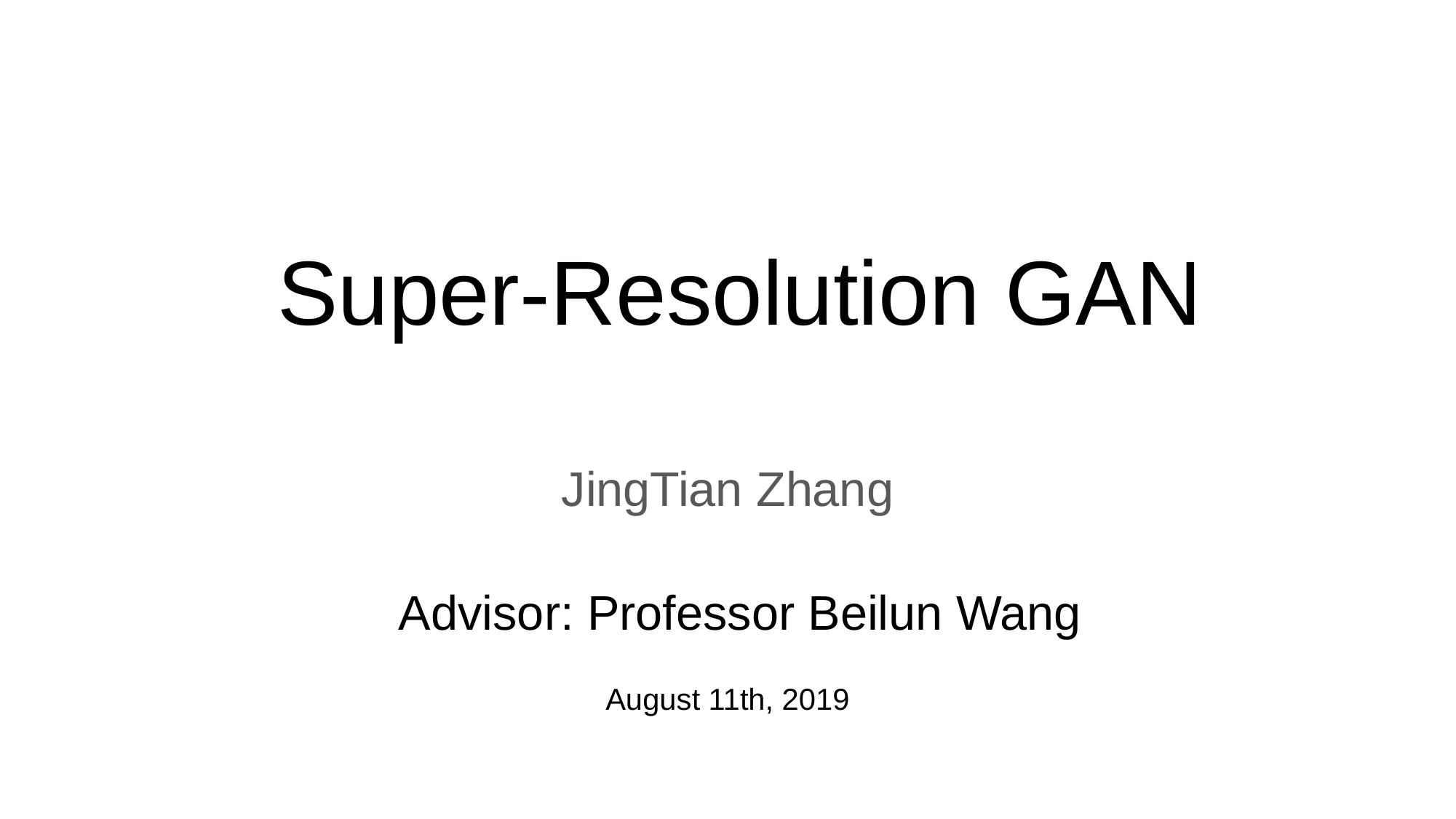

# Super-Resolution GAN
JingTian Zhang
Advisor: Professor Beilun Wang

August 11th, 2019